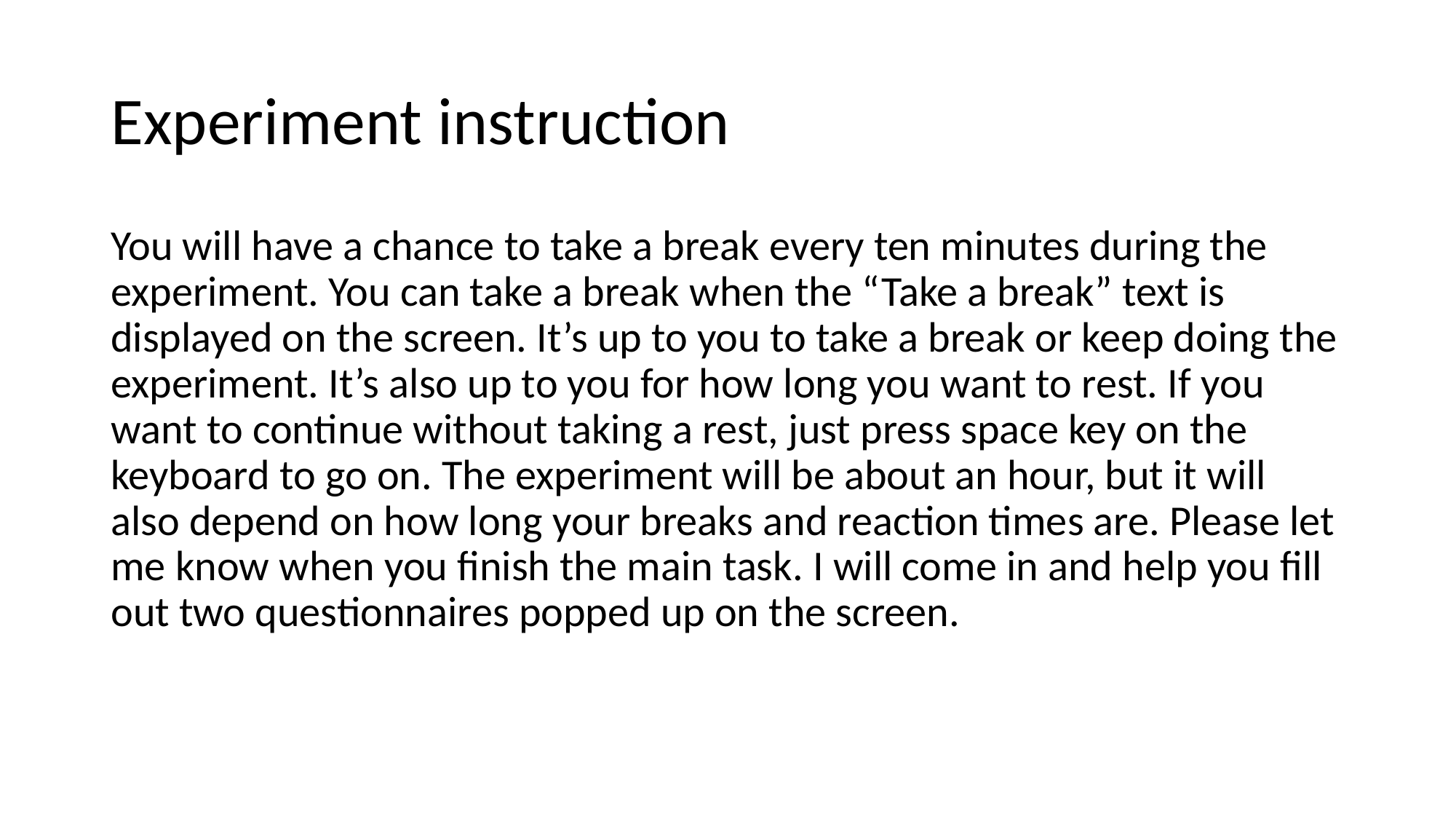

# Experiment instruction
You will have a chance to take a break every ten minutes during the experiment. You can take a break when the “Take a break” text is displayed on the screen. It’s up to you to take a break or keep doing the experiment. It’s also up to you for how long you want to rest. If you want to continue without taking a rest, just press space key on the keyboard to go on. The experiment will be about an hour, but it will also depend on how long your breaks and reaction times are. Please let me know when you finish the main task. I will come in and help you fill out two questionnaires popped up on the screen.